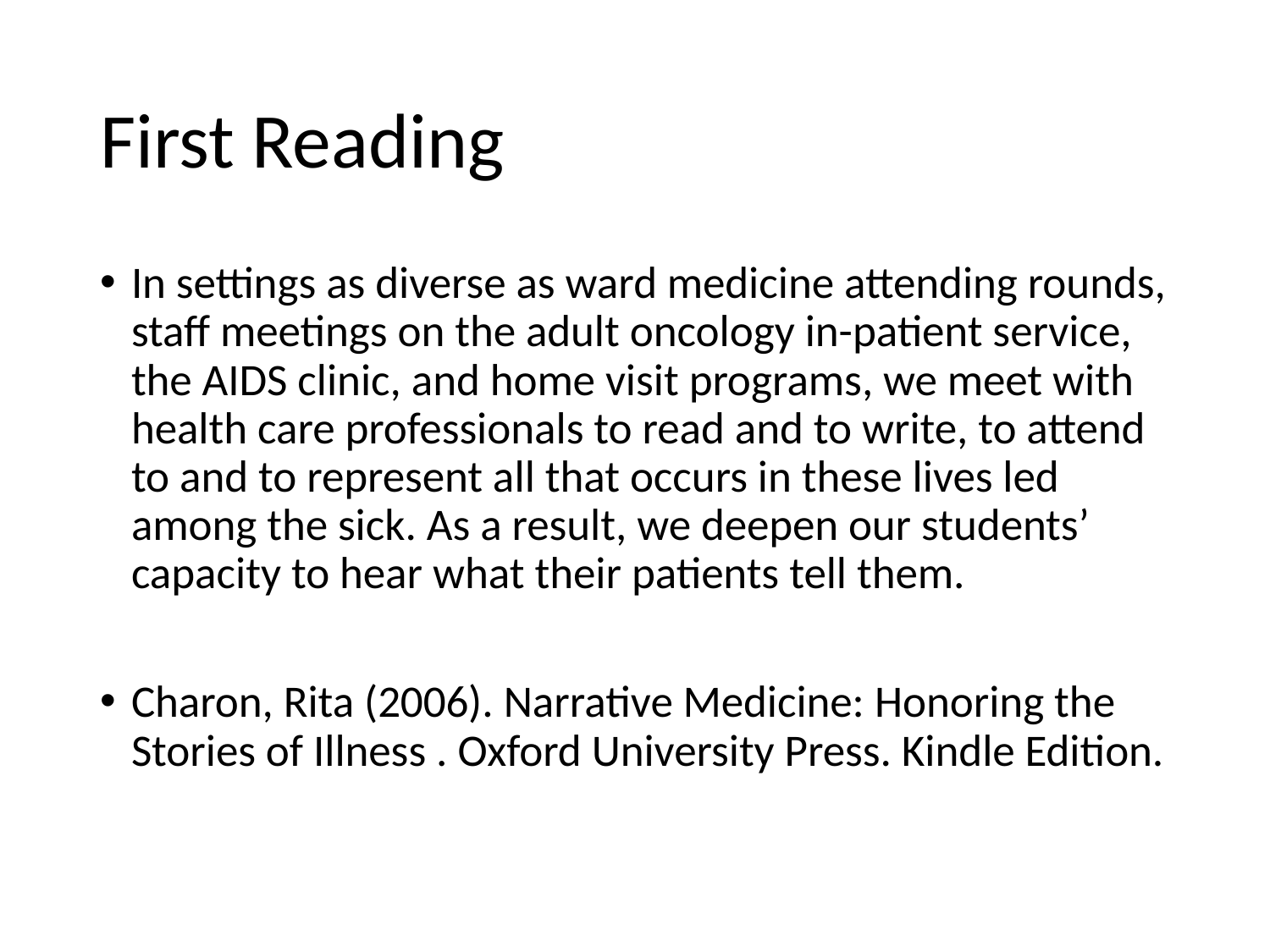

# First Reading
In settings as diverse as ward medicine attending rounds, staff meetings on the adult oncology in-patient service, the AIDS clinic, and home visit programs, we meet with health care professionals to read and to write, to attend to and to represent all that occurs in these lives led among the sick. As a result, we deepen our students’ capacity to hear what their patients tell them.

Charon, Rita (2006). Narrative Medicine: Honoring the Stories of Illness . Oxford University Press. Kindle Edition.